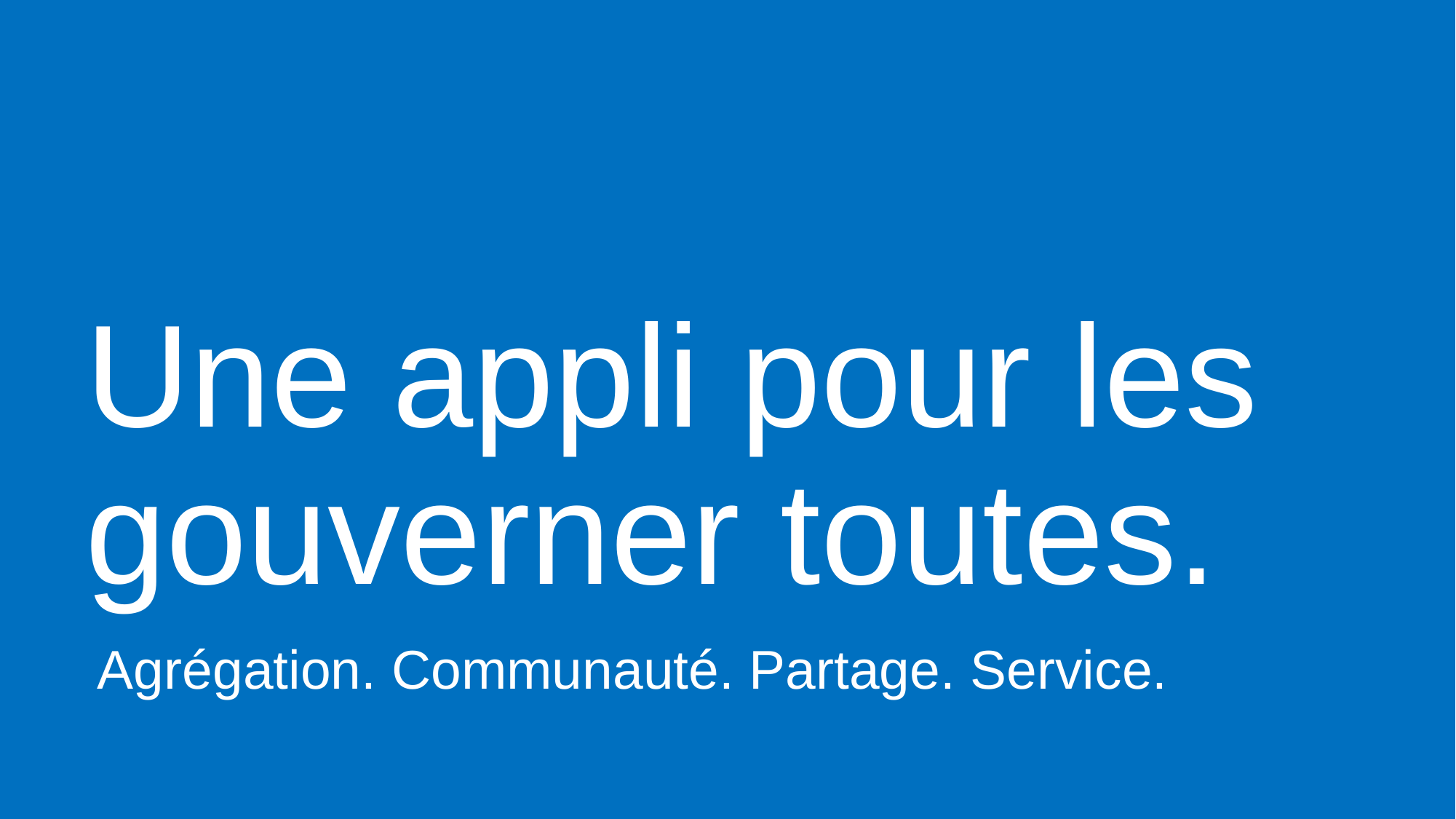

Une appli pour les gouverner toutes.
Agrégation. Communauté. Partage. Service.